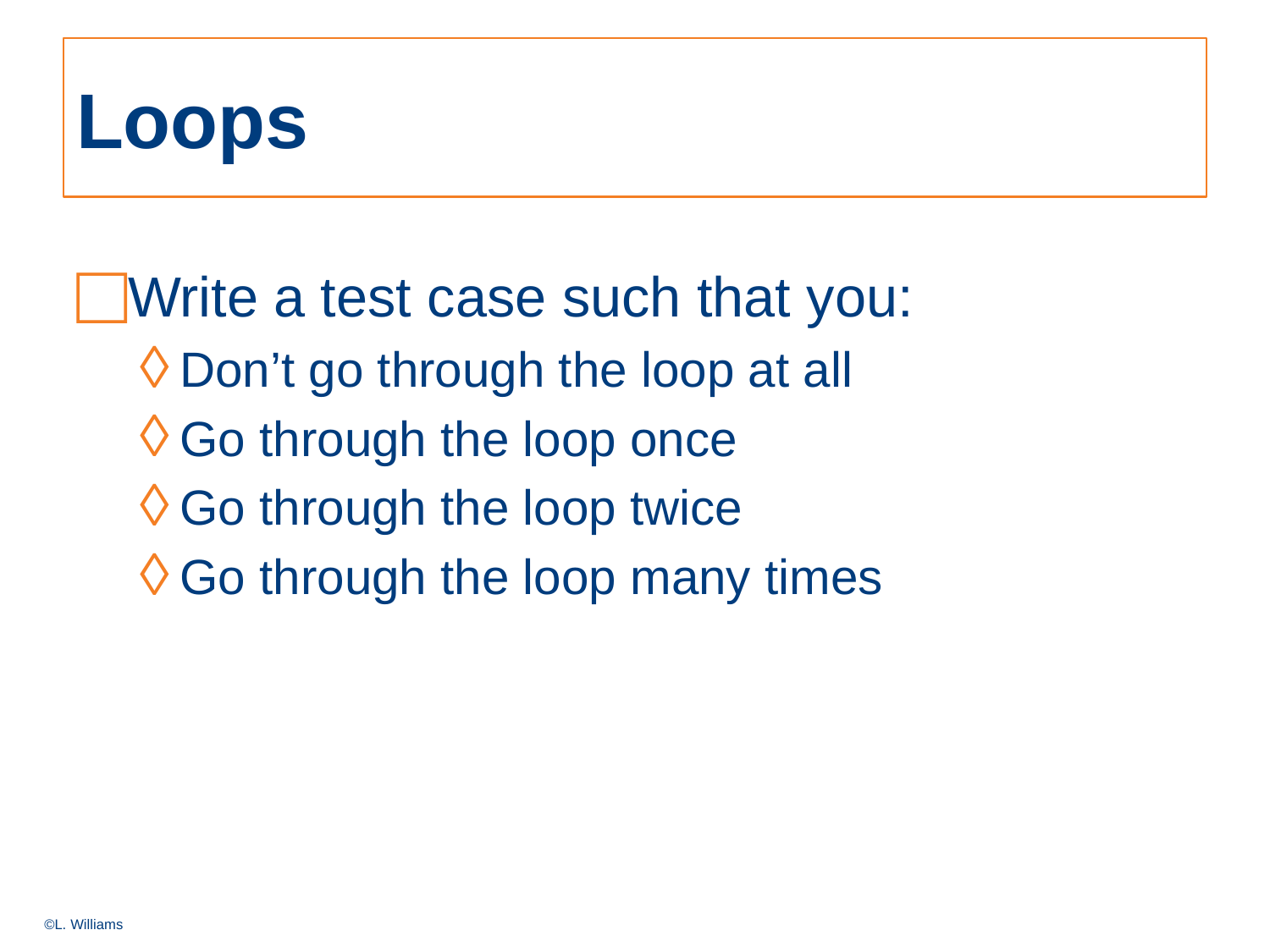

# Loops
Write a test case such that you:
Don’t go through the loop at all
Go through the loop once
Go through the loop twice
Go through the loop many times

©L. Williams